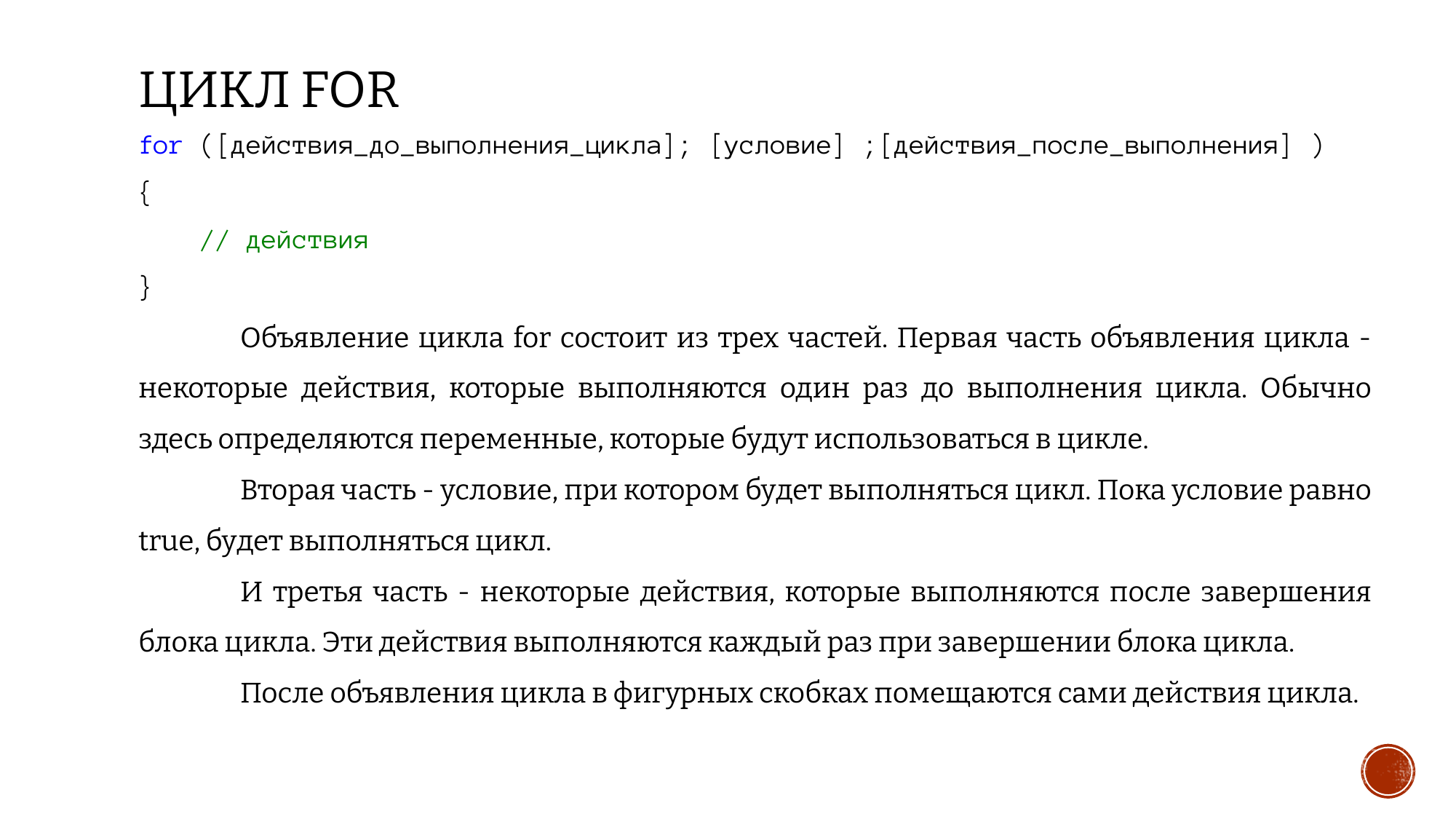

# ЦИКЛ for
for ([действия_до_выполнения_цикла]; [условие] ;[действия_после_выполнения] )
{
    // действия
}
	Объявление цикла for состоит из трех частей. Первая часть объявления цикла - некоторые действия, которые выполняются один раз до выполнения цикла. Обычно здесь определяются переменные, которые будут использоваться в цикле.
	Вторая часть - условие, при котором будет выполняться цикл. Пока условие равно true, будет выполняться цикл.
	И третья часть - некоторые действия, которые выполняются после завершения блока цикла. Эти действия выполняются каждый раз при завершении блока цикла.
	После объявления цикла в фигурных скобках помещаются сами действия цикла.